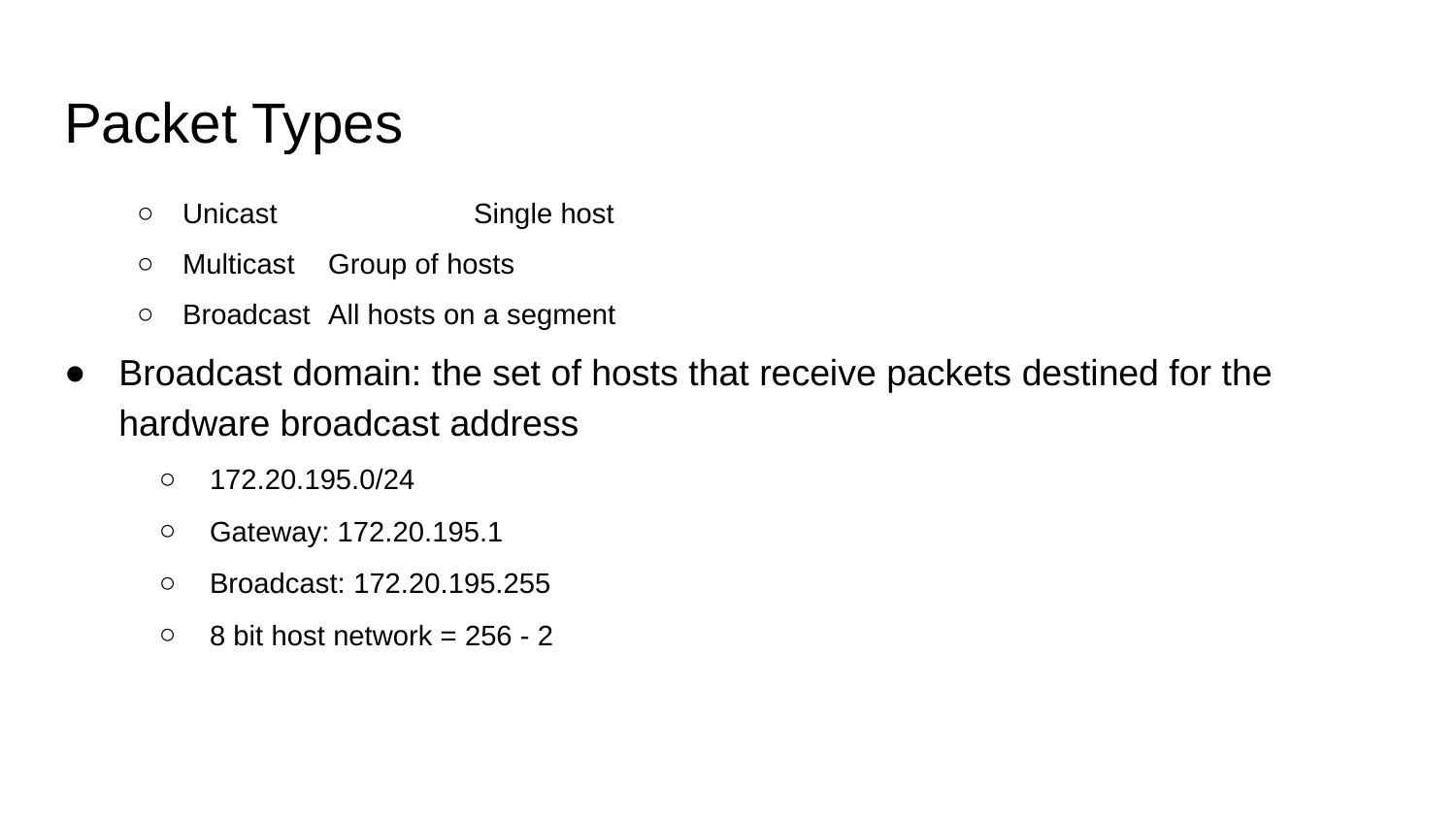

# Packet Types
Unicast		Single host
Multicast	Group of hosts
Broadcast	All hosts on a segment
Broadcast domain: the set of hosts that receive packets destined for the hardware broadcast address
172.20.195.0/24
Gateway: 172.20.195.1
Broadcast: 172.20.195.255
8 bit host network = 256 - 2